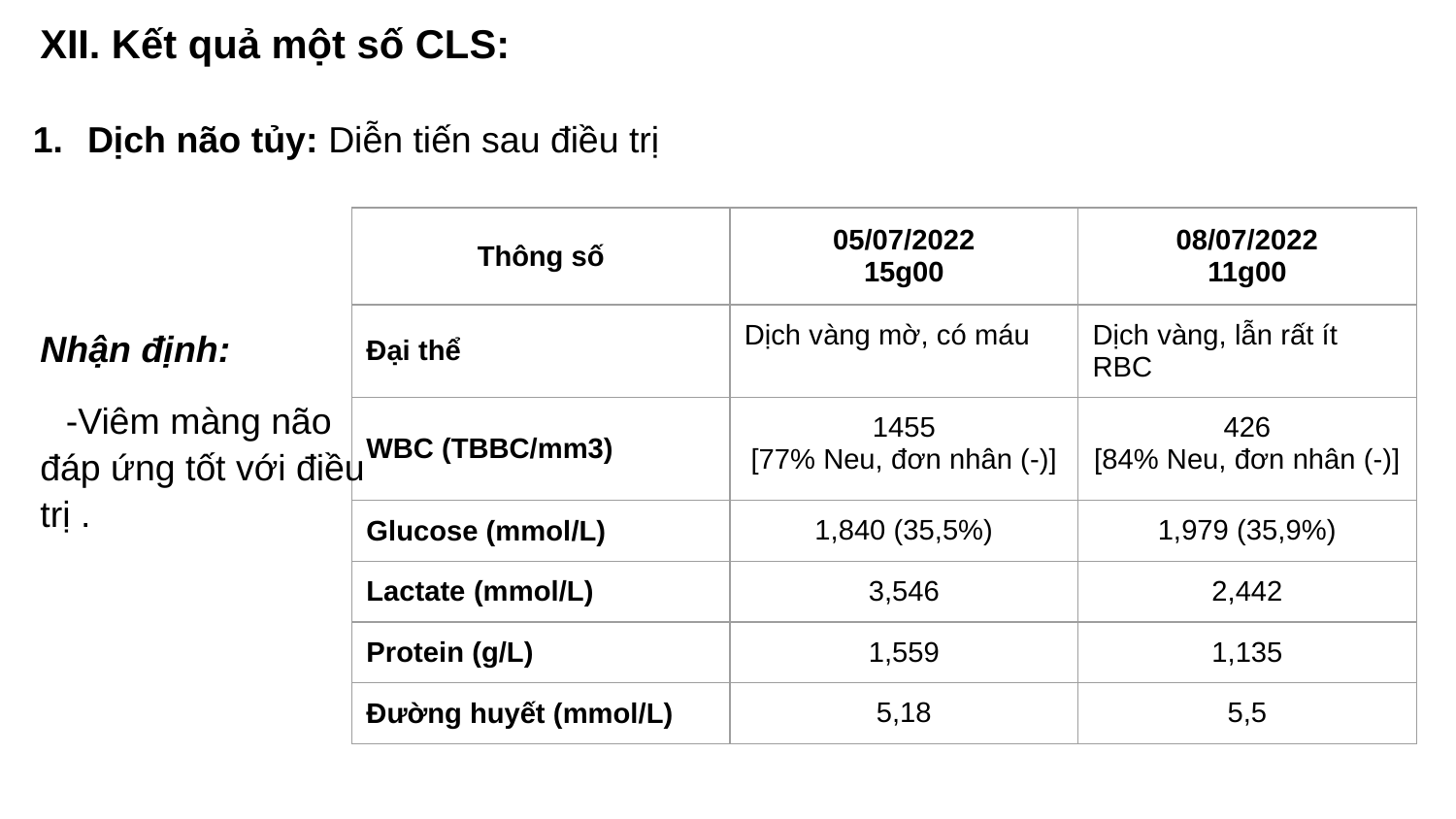

# XII. Kết quả một số CLS:
Dịch não tủy: Diễn tiến sau điều trị
| Thông số | 05/07/2022 15g00 | 08/07/2022 11g00 |
| --- | --- | --- |
| Đại thể | Dịch vàng mờ, có máu | Dịch vàng, lẫn rất ít RBC |
| WBC (TBBC/mm3) | 1455 [77% Neu, đơn nhân (-)] | 426 [84% Neu, đơn nhân (-)] |
| Glucose (mmol/L) | 1,840 (35,5%) | 1,979 (35,9%) |
| Lactate (mmol/L) | 3,546 | 2,442 |
| Protein (g/L) | 1,559 | 1,135 |
| Đường huyết (mmol/L) | 5,18 | 5,5 |
Nhận định:
Viêm màng não đáp ứng tốt với điều trị .